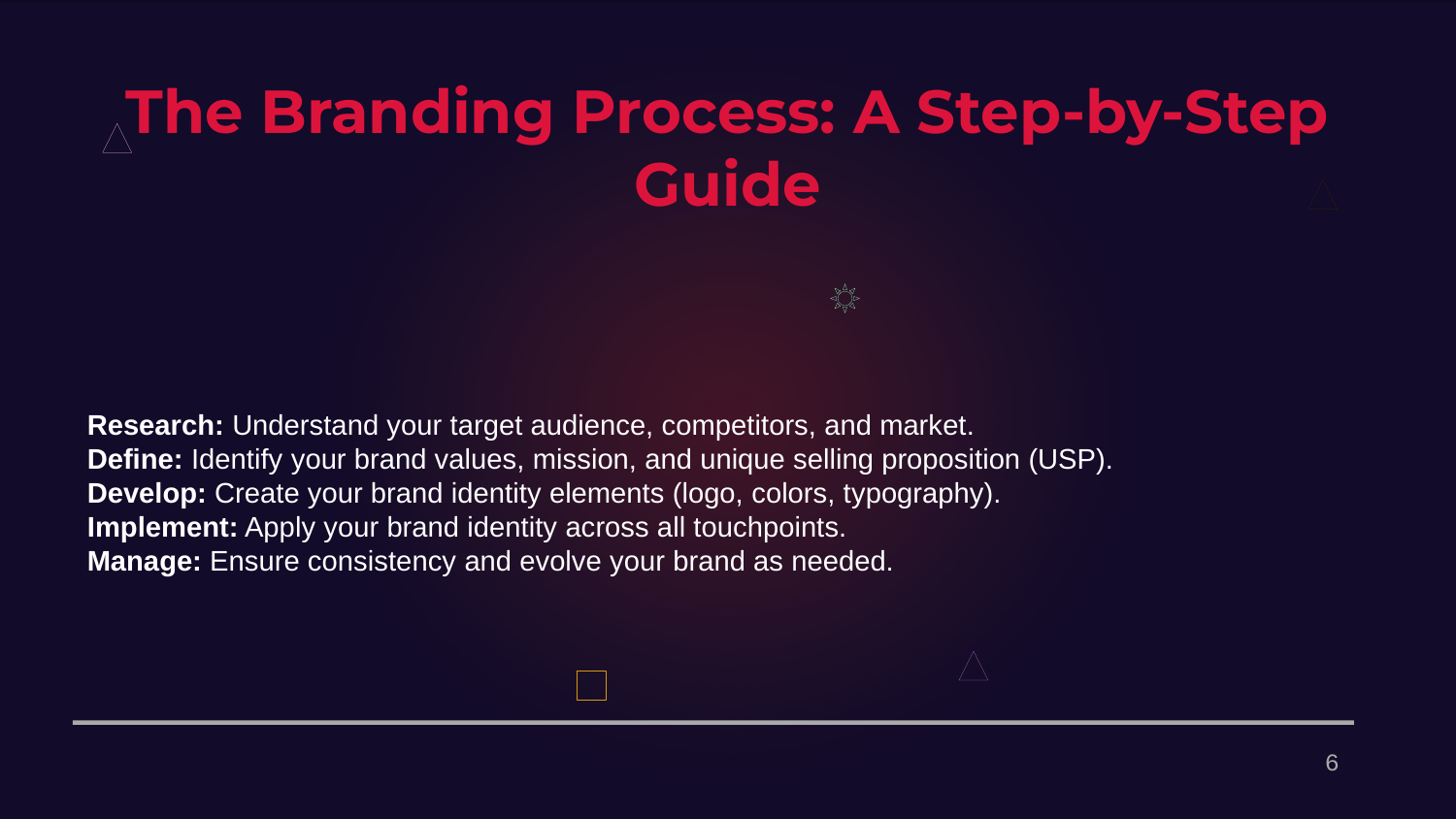

The Branding Process: A Step-by-Step Guide

Research: Understand your target audience, competitors, and market.
Define: Identify your brand values, mission, and unique selling proposition (USP).
Develop: Create your brand identity elements (logo, colors, typography).
Implement: Apply your brand identity across all touchpoints.
Manage: Ensure consistency and evolve your brand as needed.

6